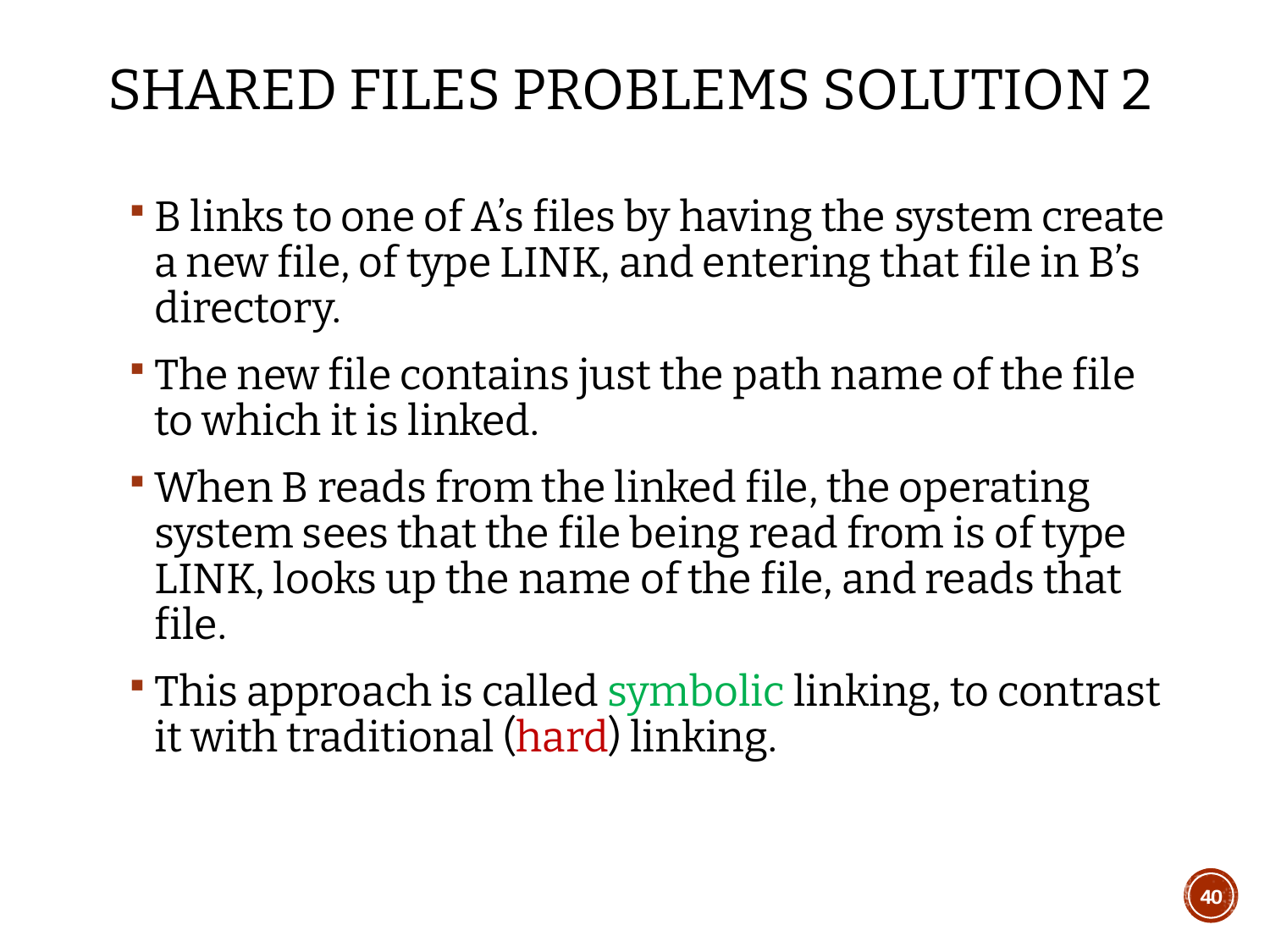

# Shared files PROBLEMS SOLUTION 2
B links to one of A’s files by having the system create a new file, of type LINK, and entering that file in B’s directory.
The new file contains just the path name of the file to which it is linked.
When B reads from the linked file, the operating system sees that the file being read from is of type LINK, looks up the name of the file, and reads that file.
This approach is called symbolic linking, to contrast it with traditional (hard) linking.
40